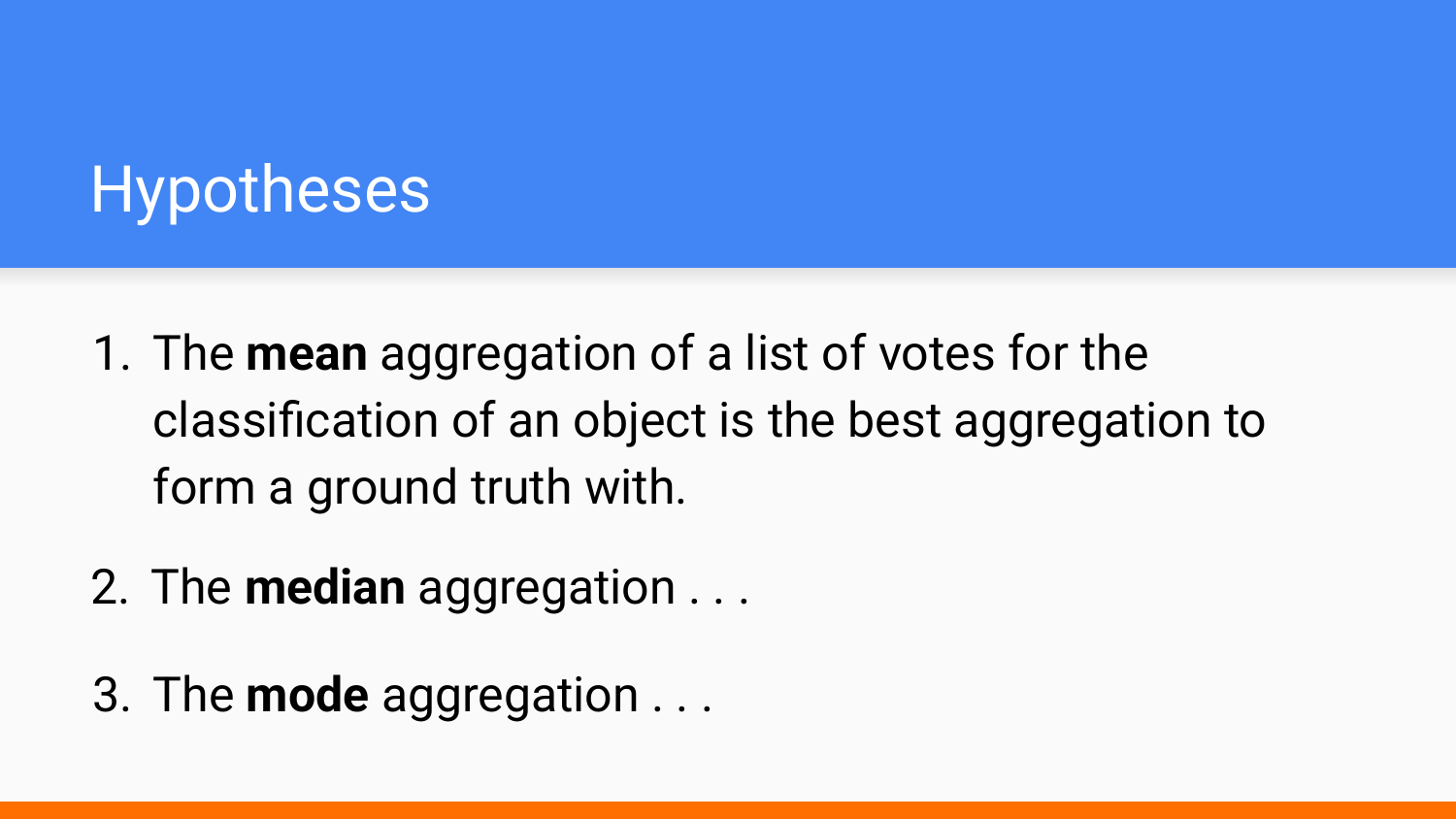

# Hypotheses
The mean aggregation of a list of votes for the classification of an object is the best aggregation to form a ground truth with.
The median aggregation . . .
The mode aggregation . . .